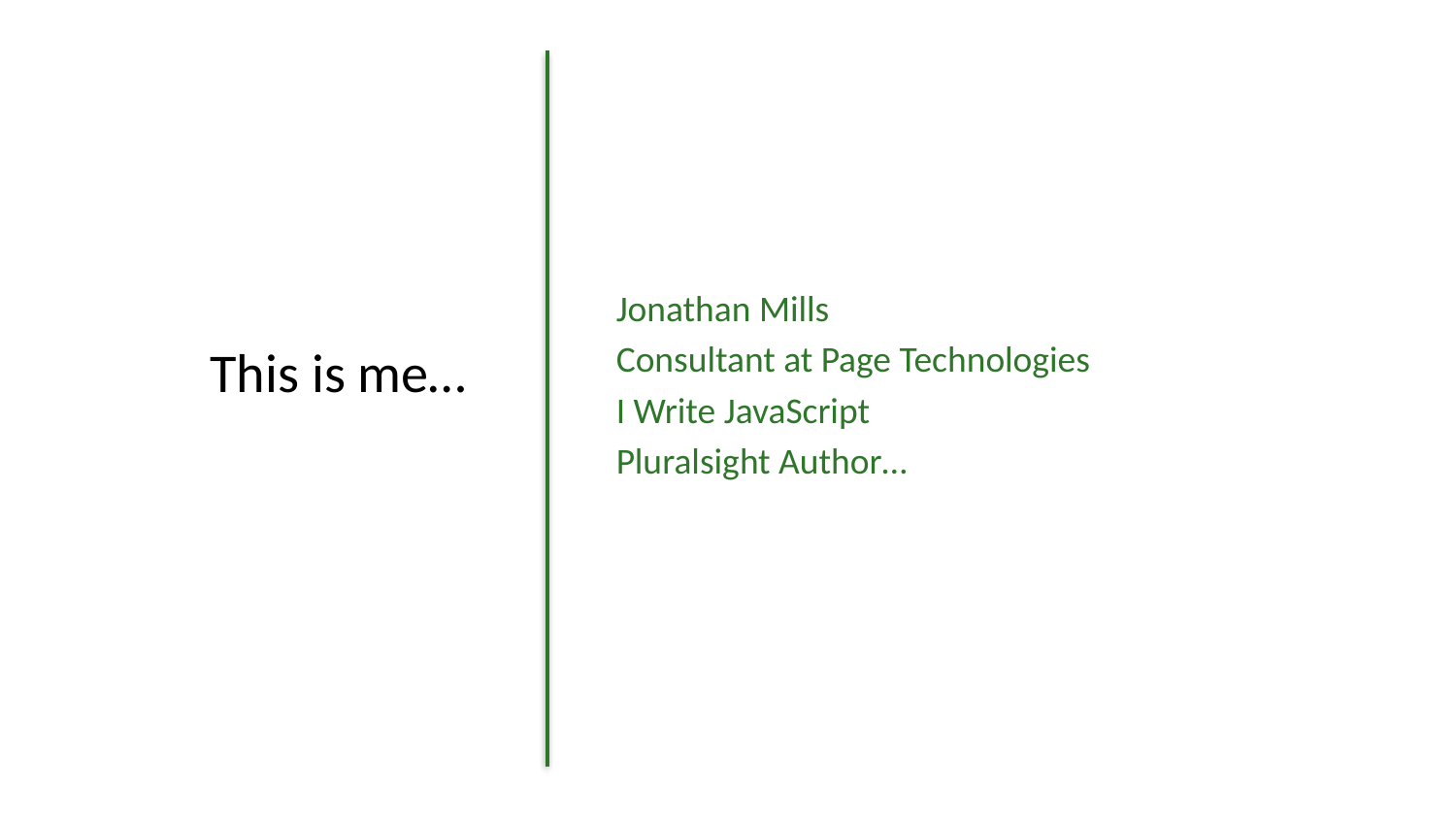

Jonathan Mills
Consultant at Page Technologies
I Write JavaScript
Pluralsight Author…

This is me…